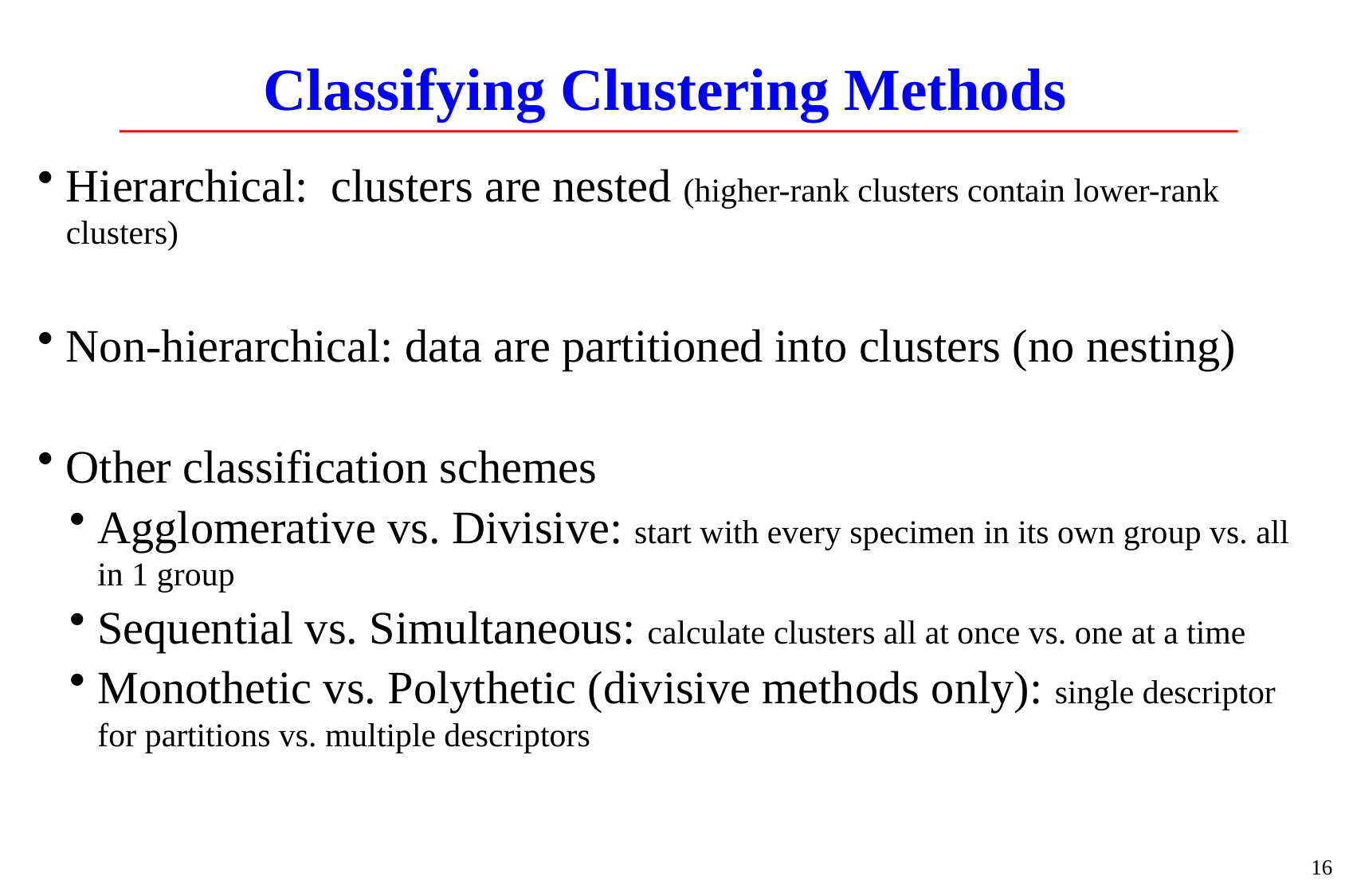

# Classifying Clustering Methods

Hierarchical:  clusters are nested (higher-rank clusters contain lower-rank clusters)

Non-hierarchical: data are partitioned into clusters (no nesting)

Other classification schemes
Agglomerative vs. Divisive: start with every specimen in its own group vs. all in 1 group
Sequential vs. Simultaneous: calculate clusters all at once vs. one at a time
Monothetic vs. Polythetic (divisive methods only): single descriptor for partitions vs. multiple descriptors
16